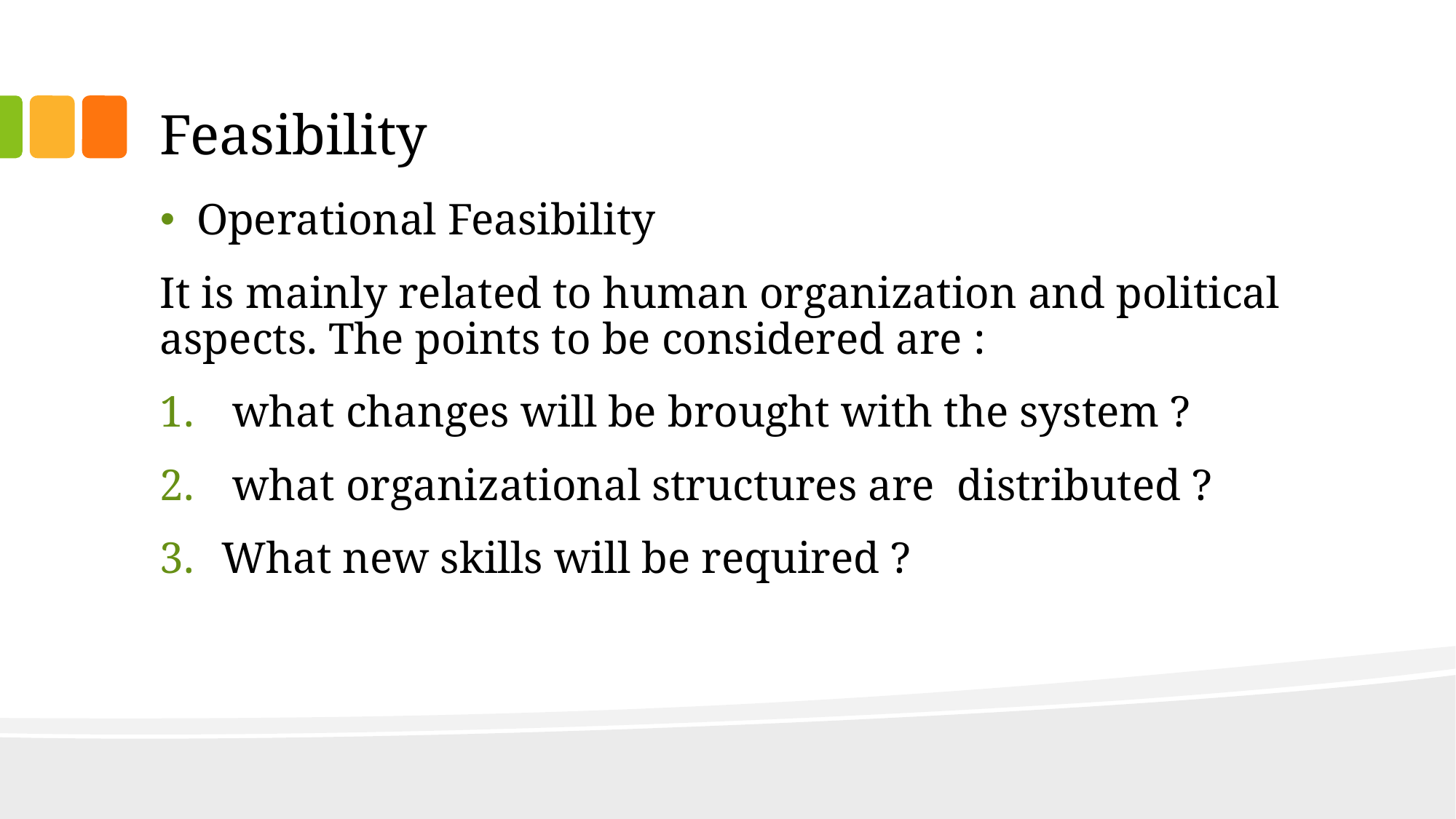

# Feasibility
Operational Feasibility
It is mainly related to human organization and political aspects. The points to be considered are :
 what changes will be brought with the system ?
 what organizational structures are  distributed ?
What new skills will be required ?